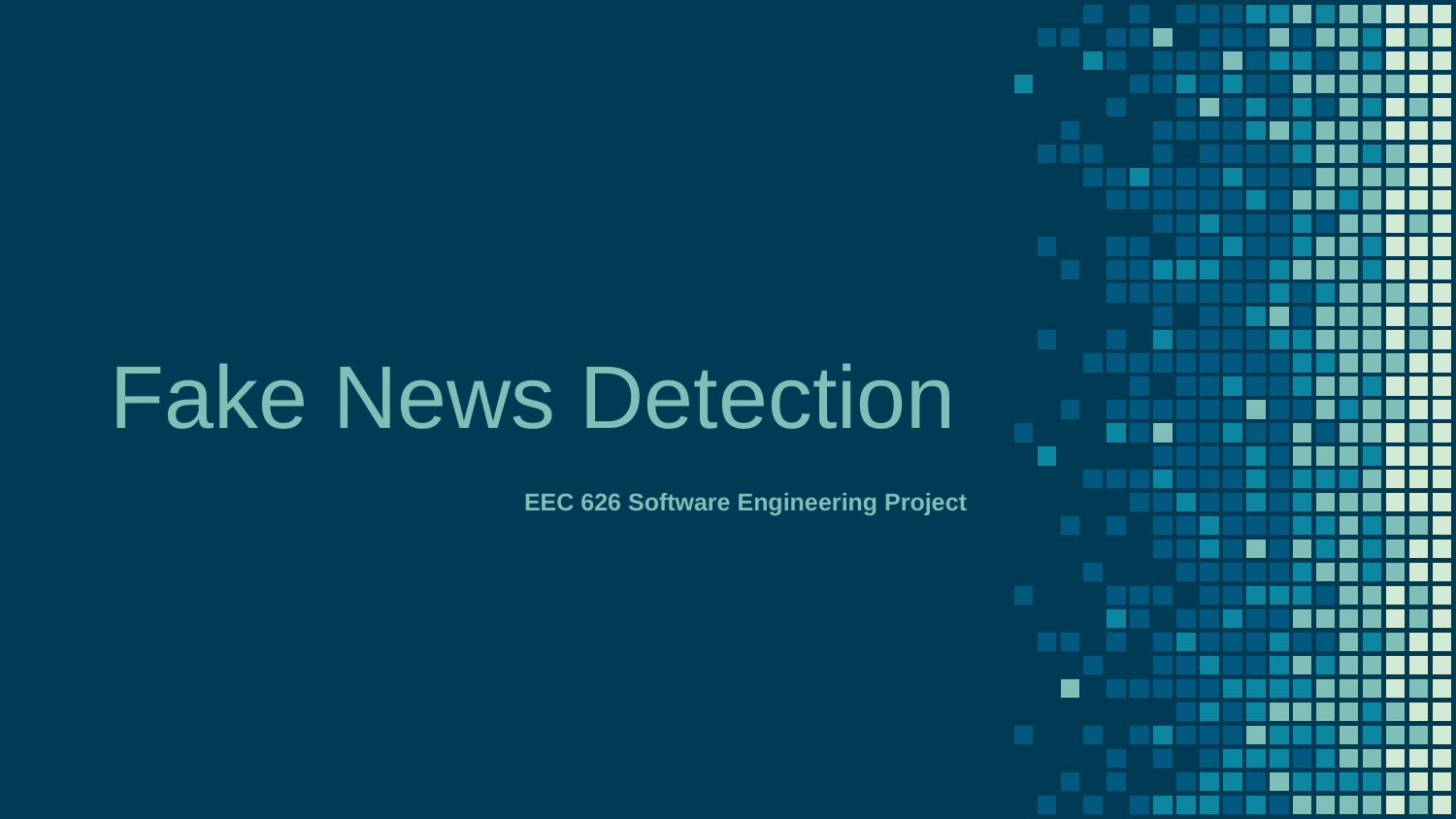

# Fake News Detection EEC 626 Software Engineering Project